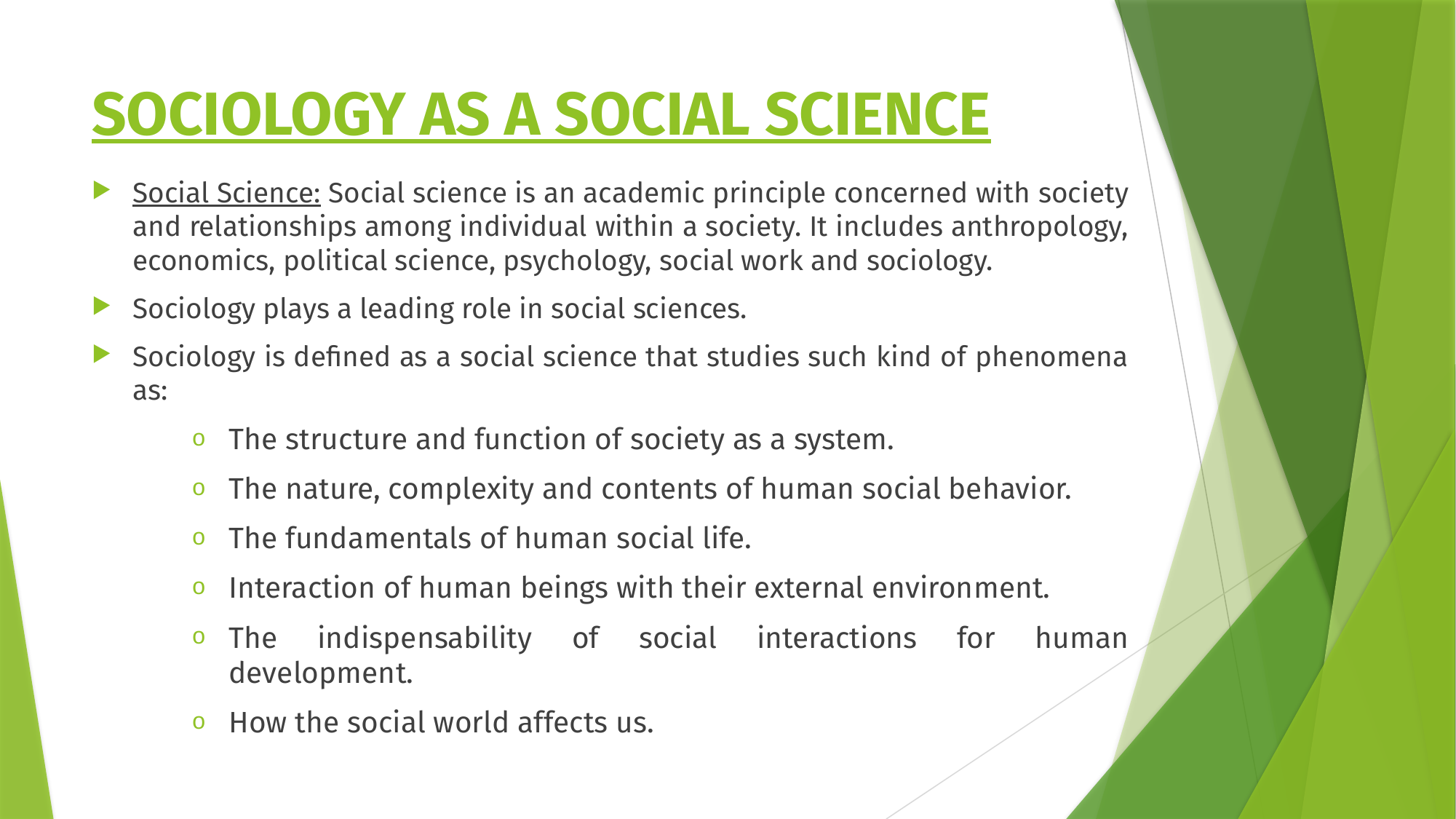

# SOCIOLOGY AS A SOCIAL SCIENCE
Social Science: Social science is an academic principle concerned with society and relationships among individual within a society. It includes anthropology, economics, political science, psychology, social work and sociology.
Sociology plays a leading role in social sciences.
Sociology is defined as a social science that studies such kind of phenomena as:
The structure and function of society as a system.
The nature, complexity and contents of human social behavior.
The fundamentals of human social life.
Interaction of human beings with their external environment.
The indispensability of social interactions for human development.
How the social world affects us.